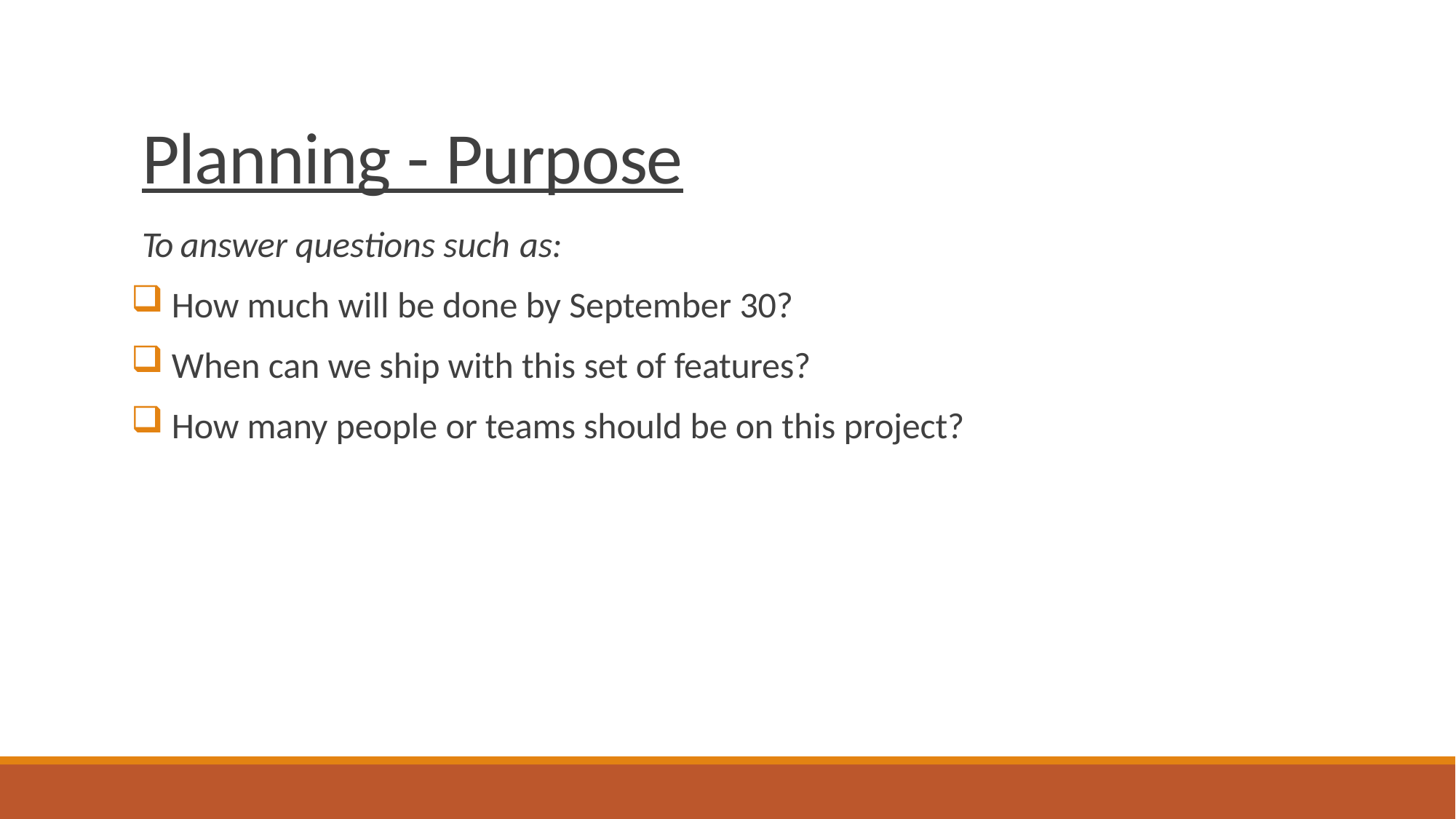

# Planning - Purpose
To answer questions such as:
How much will be done by September 30?
When can we ship with this set of features?
How many people or teams should be on this project?